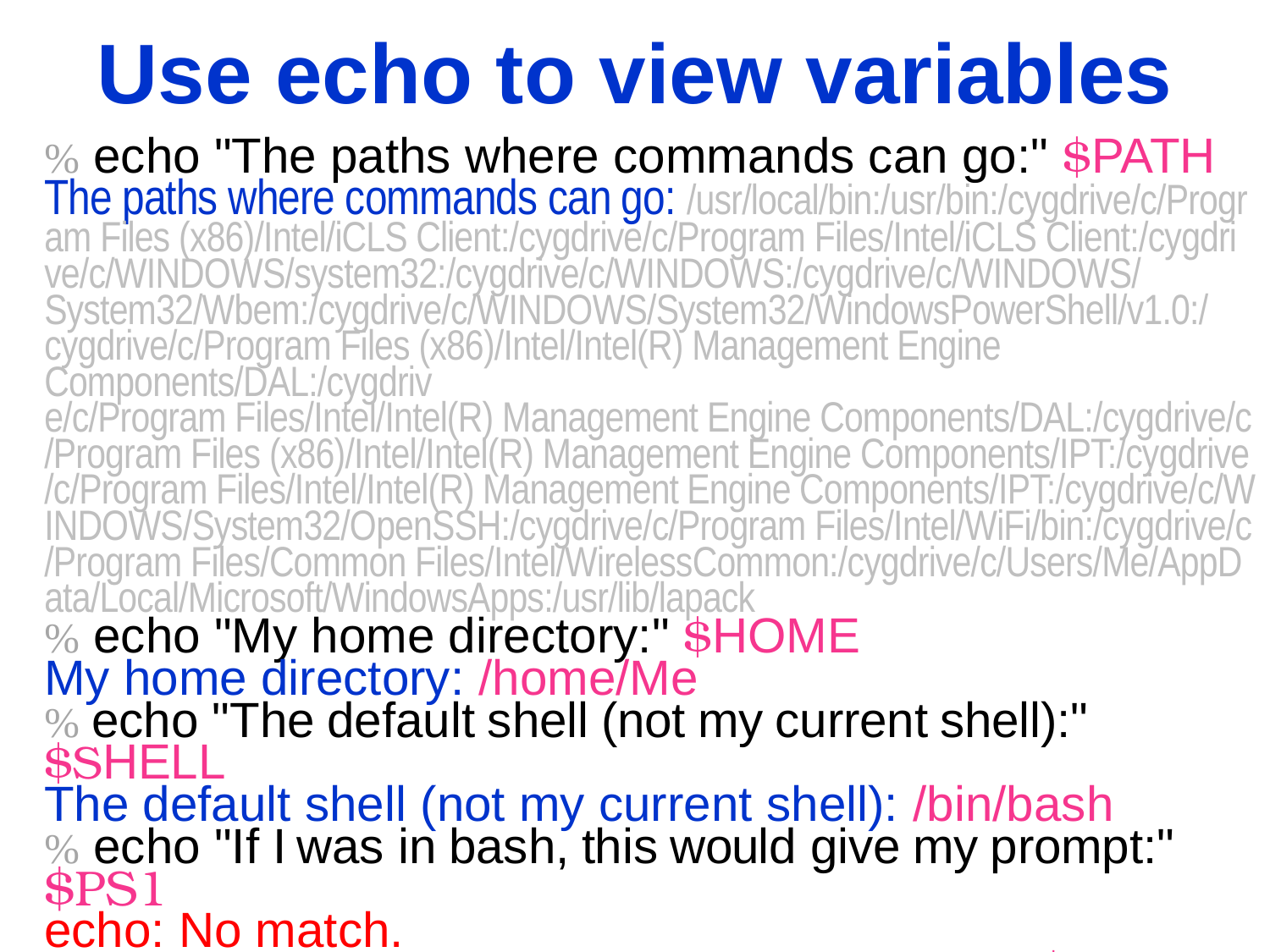

Use echo to view variables
% echo "The paths where commands can go:" $PATH
The paths where commands can go: /usr/local/bin:/usr/bin:/cygdrive/c/Progr
am Files (x86)/Intel/iCLS Client:/cygdrive/c/Program Files/Intel/iCLS Client:/cygdri
ve/c/WINDOWS/system32:/cygdrive/c/WINDOWS:/cygdrive/c/WINDOWS/System32/Wbem:/cygdrive/c/WINDOWS/System32/WindowsPowerShell/v1.0:/cygdrive/c/Program Files (x86)/Intel/Intel(R) Management Engine Components/DAL:/cygdriv
e/c/Program Files/Intel/Intel(R) Management Engine Components/DAL:/cygdrive/c
/Program Files (x86)/Intel/Intel(R) Management Engine Components/IPT:/cygdrive
/c/Program Files/Intel/Intel(R) Management Engine Components/IPT:/cygdrive/c/W
INDOWS/System32/OpenSSH:/cygdrive/c/Program Files/Intel/WiFi/bin:/cygdrive/c
/Program Files/Common Files/Intel/WirelessCommon:/cygdrive/c/Users/Me/AppD
ata/Local/Microsoft/WindowsApps:/usr/lib/lapack
% echo "My home directory:" $HOME
My home directory: /home/Me
% echo "The default shell (not my current shell):" $SHELL
The default shell (not my current shell): /bin/bash
% echo "If I was in bash, this would give my prompt:" $PS1
echo: No match.
% echo "But I'm in csh, so this is the prompt: ' $prompt ' "
But I'm in Cshell, so this is the prompt: '%  '
%